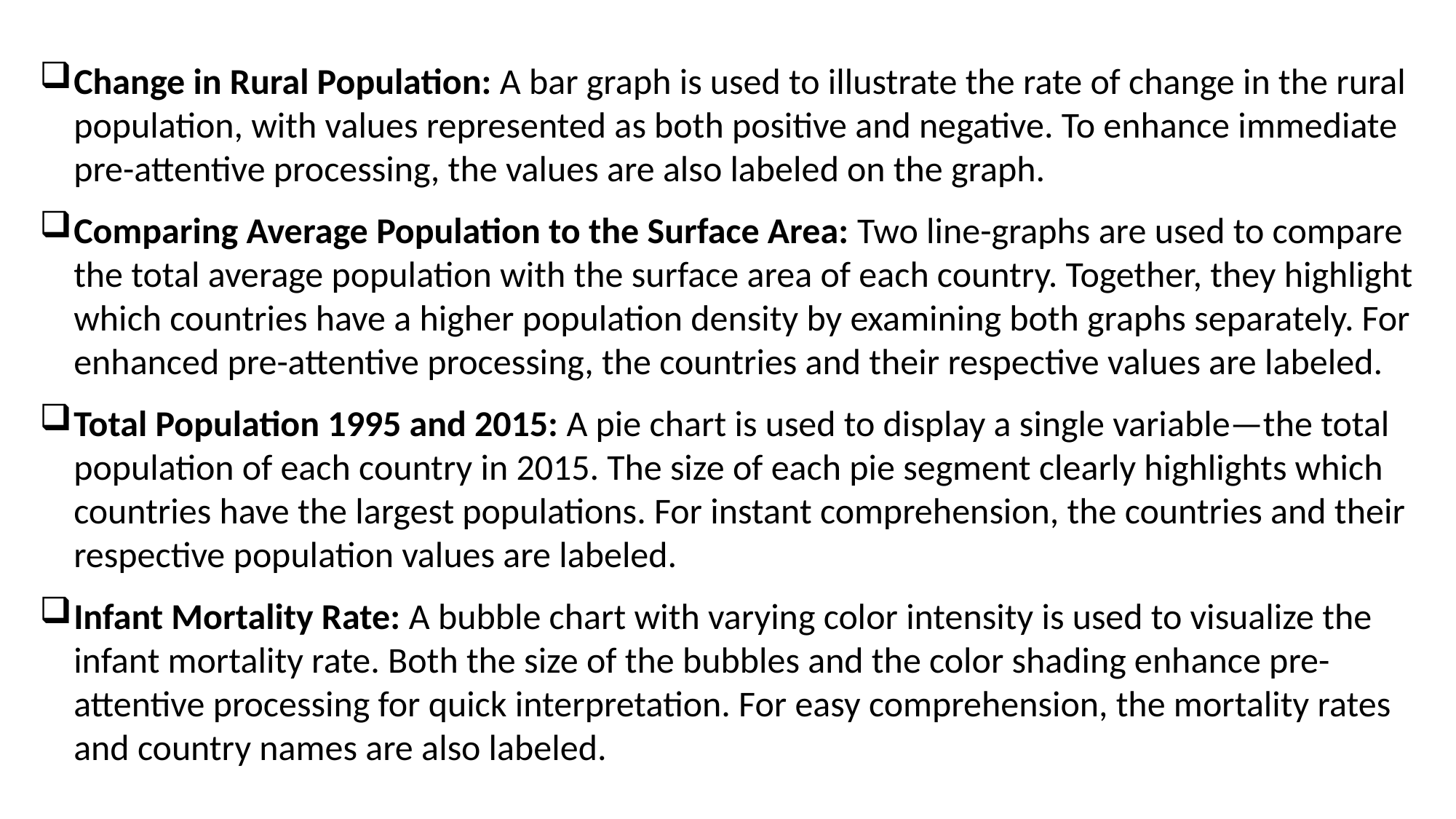

Change in Rural Population: A bar graph is used to illustrate the rate of change in the rural population, with values represented as both positive and negative. To enhance immediate pre-attentive processing, the values are also labeled on the graph.
Comparing Average Population to the Surface Area: Two line-graphs are used to compare the total average population with the surface area of each country. Together, they highlight which countries have a higher population density by examining both graphs separately. For enhanced pre-attentive processing, the countries and their respective values are labeled.
Total Population 1995 and 2015: A pie chart is used to display a single variable—the total population of each country in 2015. The size of each pie segment clearly highlights which countries have the largest populations. For instant comprehension, the countries and their respective population values are labeled.
Infant Mortality Rate: A bubble chart with varying color intensity is used to visualize the infant mortality rate. Both the size of the bubbles and the color shading enhance pre-attentive processing for quick interpretation. For easy comprehension, the mortality rates and country names are also labeled.